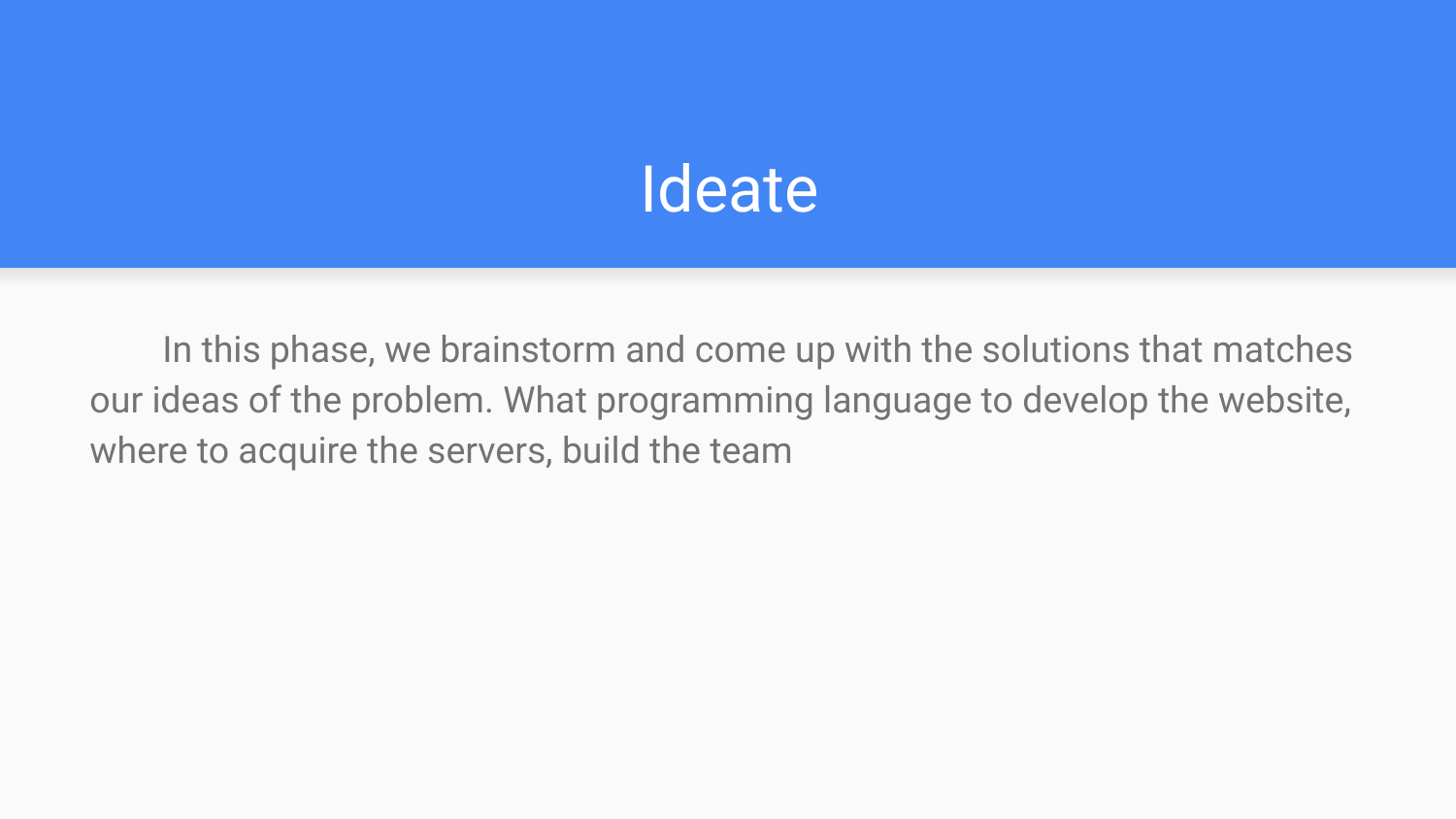

# Ideate
In this phase, we brainstorm and come up with the solutions that matches our ideas of the problem. What programming language to develop the website, where to acquire the servers, build the team